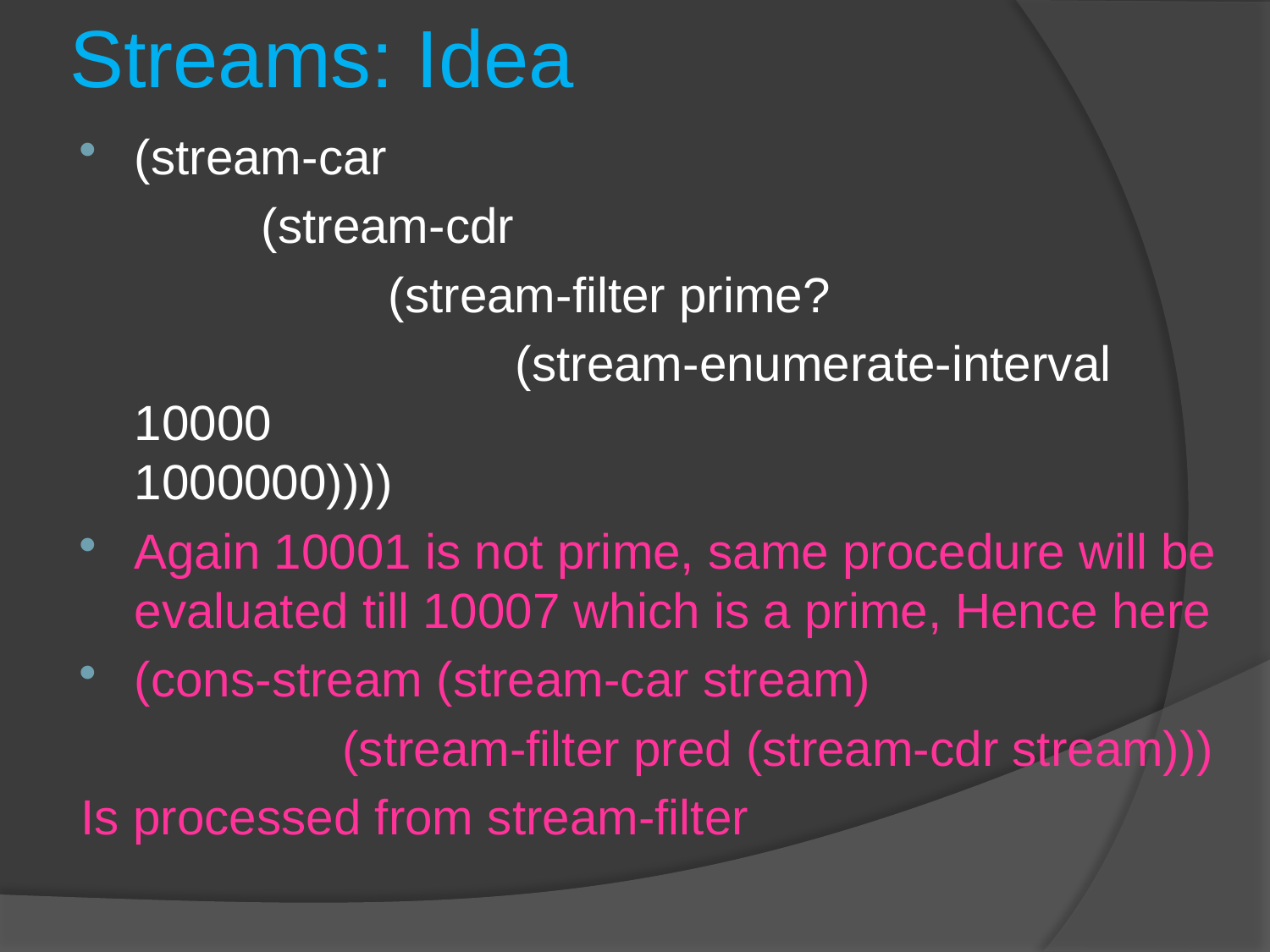

# Streams: Idea
(stream-car
		(stream-cdr
			(stream-filter prime?
				(stream-enumerate-interval 10000 						1000000))))
Again 10001 is not prime, same procedure will be evaluated till 10007 which is a prime, Hence here
(cons-stream (stream-car stream)
                   (stream-filter pred (stream-cdr stream)))
Is processed from stream-filter